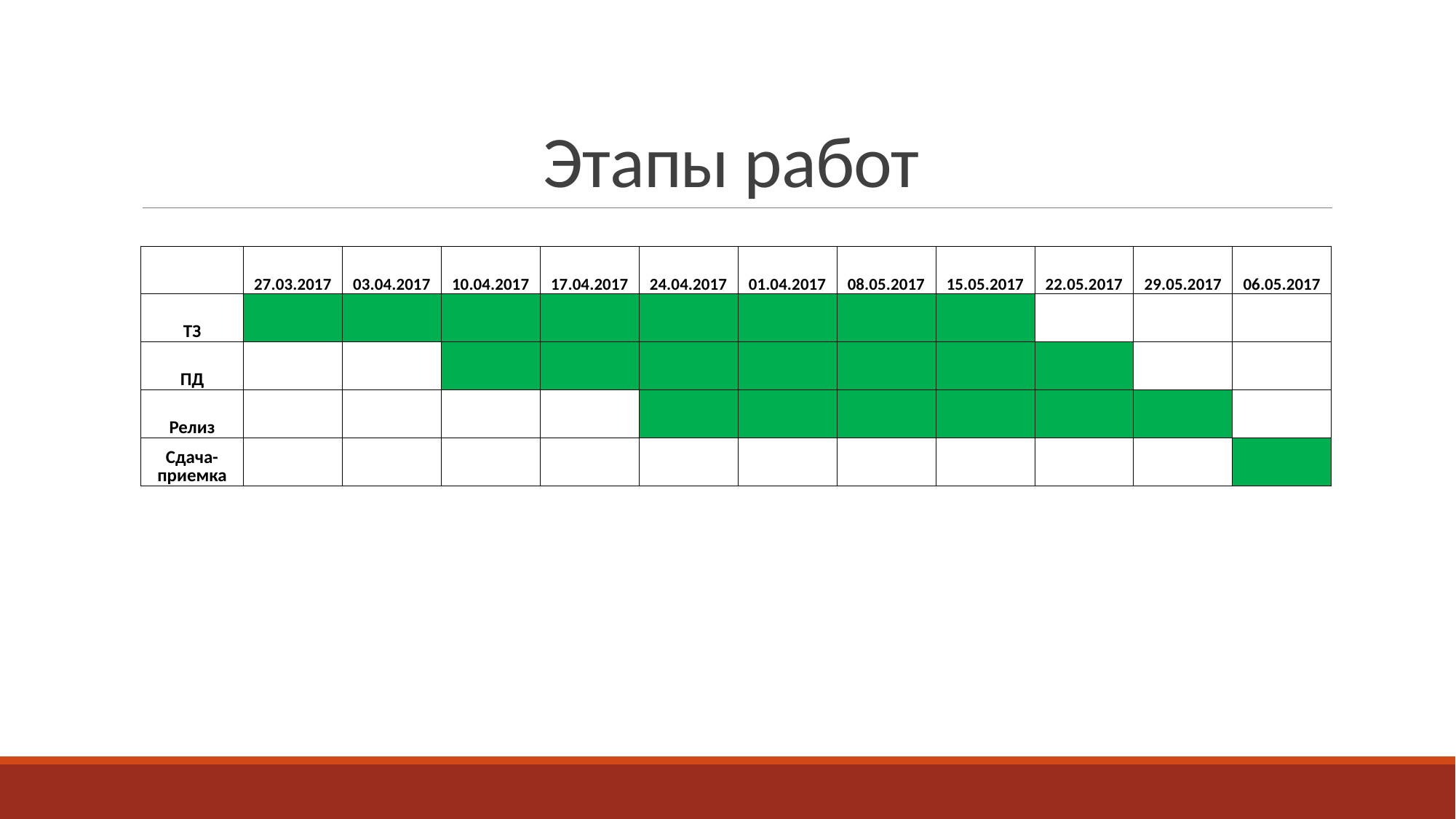

# Этапы работ
|  | 27.03.2017 | 03.04.2017 | 10.04.2017 | 17.04.2017 | 24.04.2017 | 01.04.2017 | 08.05.2017 | 15.05.2017 | 22.05.2017 | 29.05.2017 | 06.05.2017 |
| --- | --- | --- | --- | --- | --- | --- | --- | --- | --- | --- | --- |
| ТЗ |  |  |  |  |  |  |  |  |  |  |  |
| ПД |  |  |  |  |  |  |  |  |  |  |  |
| Релиз |  |  |  |  |  |  |  |  |  |  |  |
| Сдача-приемка |  |  |  |  |  |  |  |  |  |  |  |